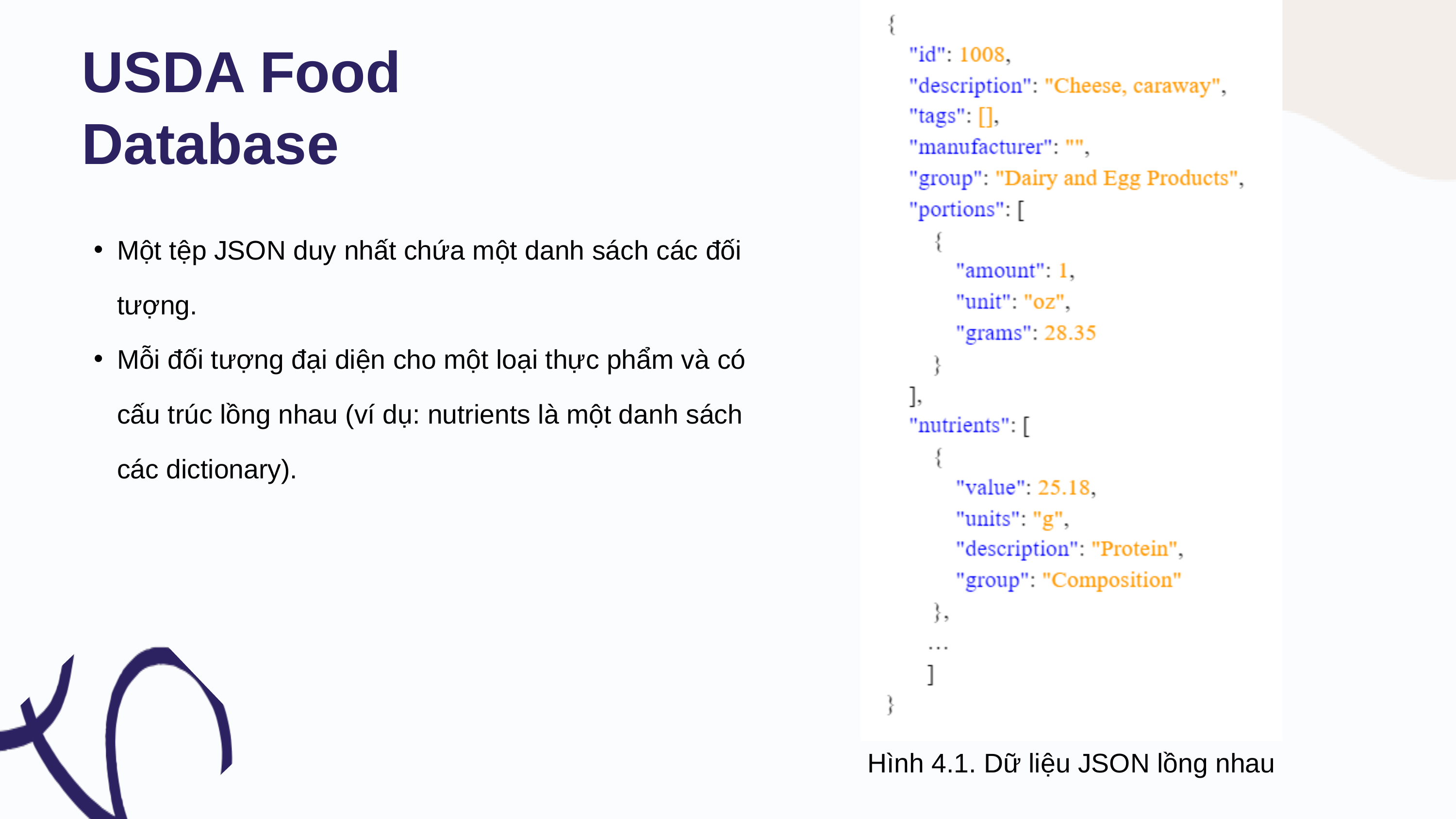

USDA Food Database
Một tệp JSON duy nhất chứa một danh sách các đối tượng.
Mỗi đối tượng đại diện cho một loại thực phẩm và có cấu trúc lồng nhau (ví dụ: nutrients là một danh sách các dictionary).

Hình 4.1. Dữ liệu JSON lồng nhau